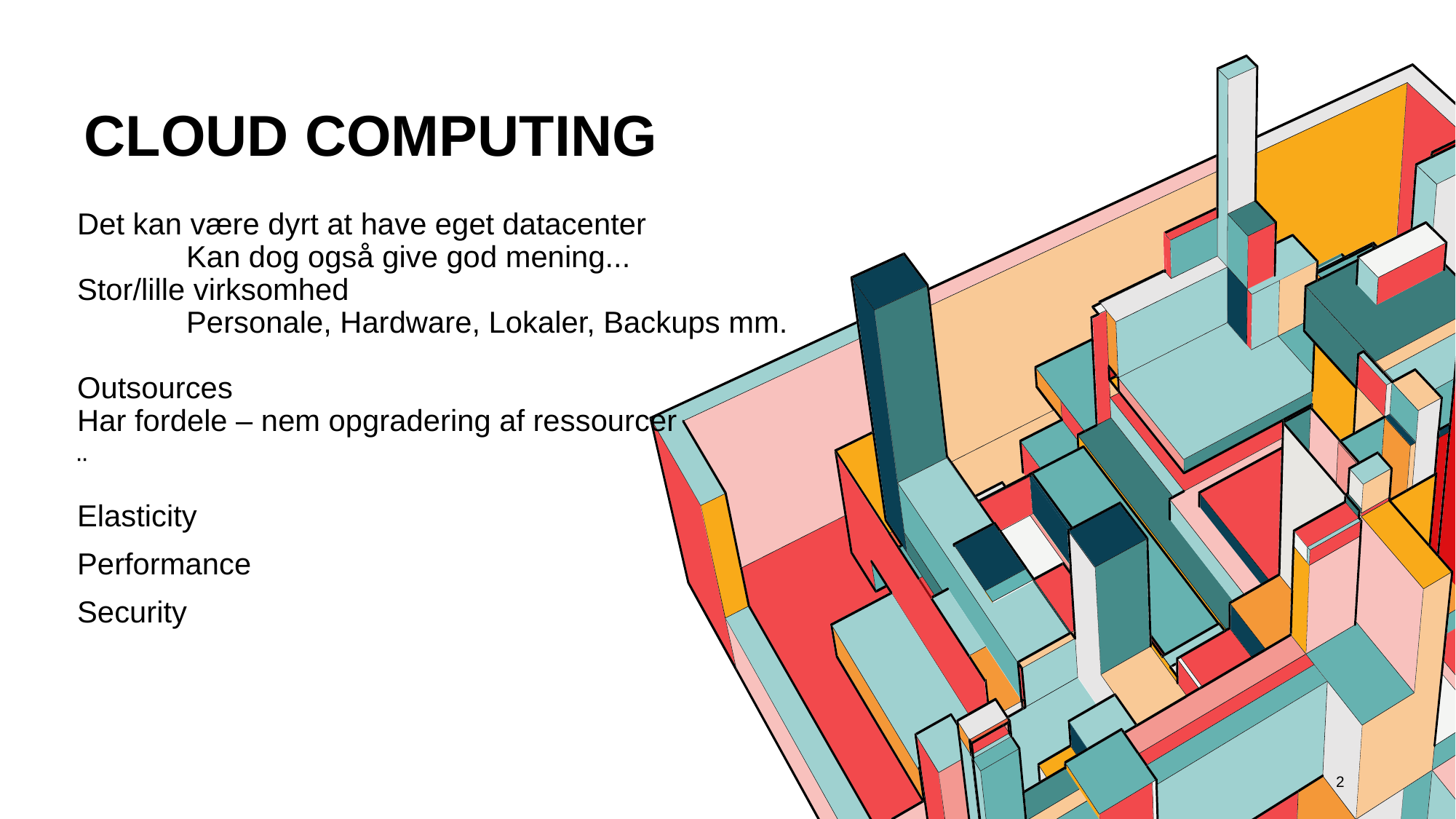

# Cloud computing

Det kan være dyrt at have eget datacenter
	Kan dog også give god mening...
Stor/lille virksomhed
	Personale, Hardware, Lokaler, Backups mm.
Outsources
Har fordele – nem opgradering af ressourcer
¨
Elasticity
Performance
Security

2